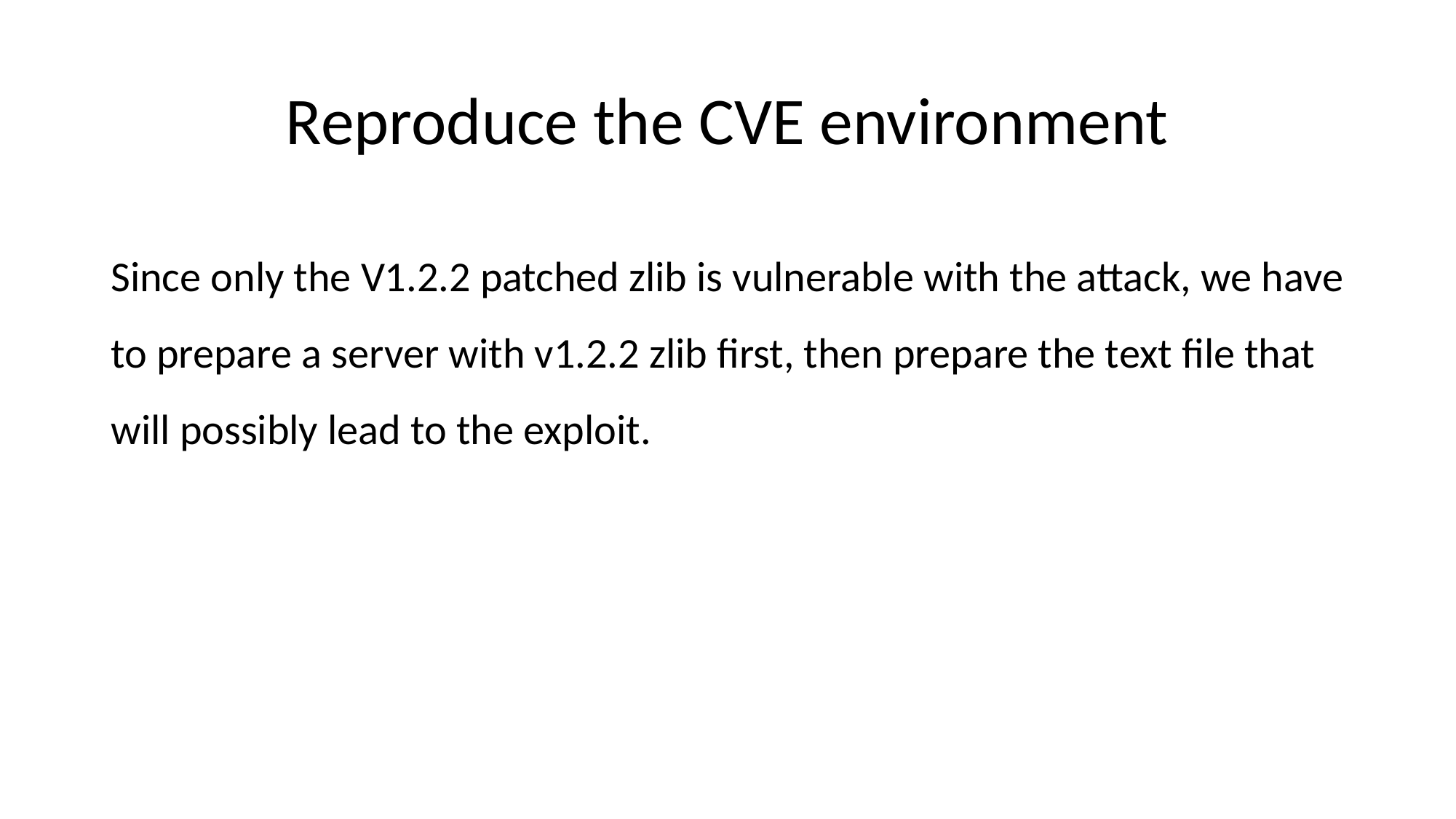

# Reproduce the CVE environment
Since only the V1.2.2 patched zlib is vulnerable with the attack, we have to prepare a server with v1.2.2 zlib first, then prepare the text file that will possibly lead to the exploit.